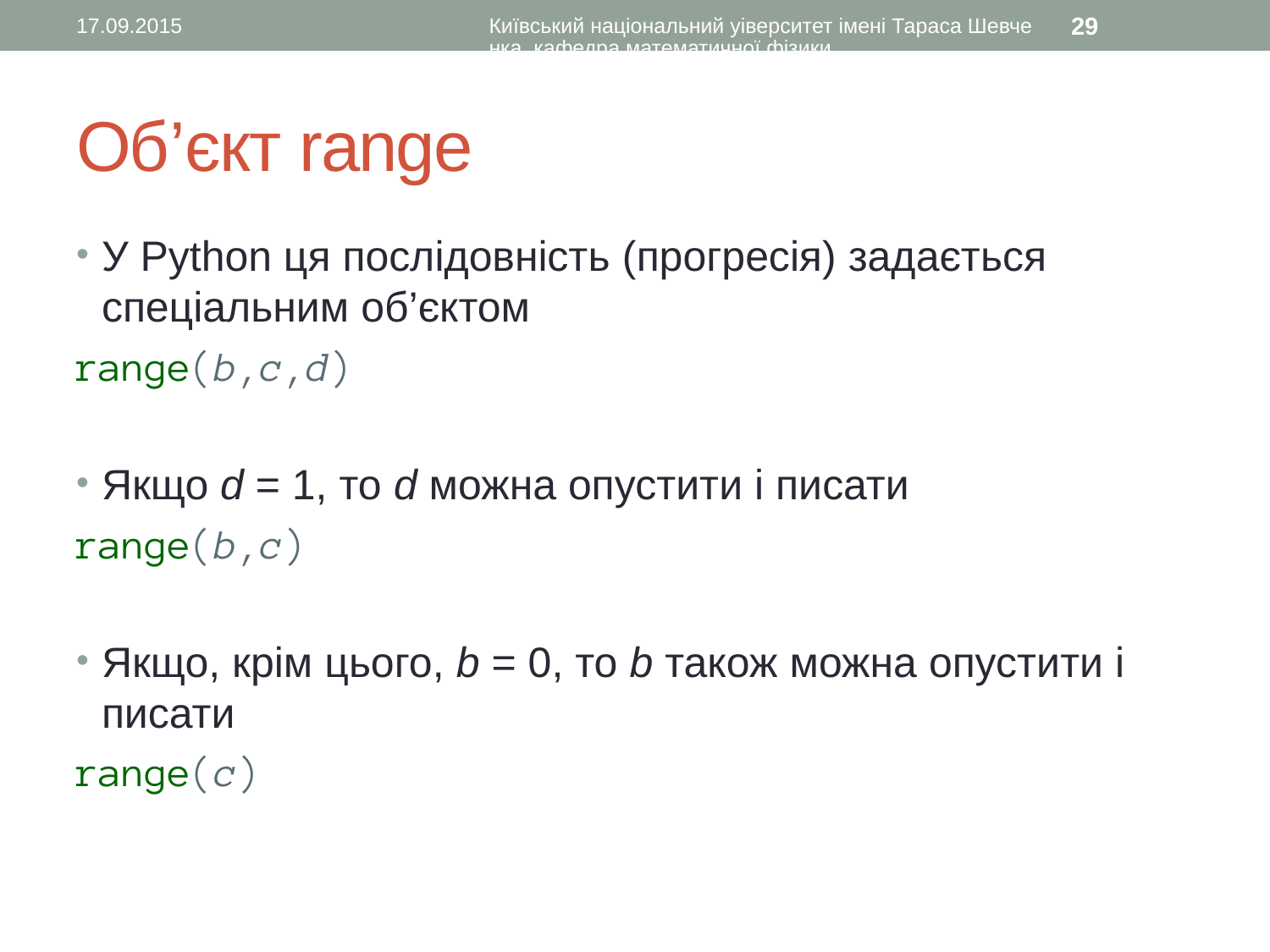

17.09.2015
Київський національний уіверситет імені Тараса Шевченка, кафедра математичної фізики
29
# Об’єкт range
У Python ця послідовність (прогресія) задається спеціальним об’єктом
range(b,c,d)

Якщо d = 1, то d можна опустити і писати
range(b,c)

Якщо, крім цього, b = 0, то b також можна опустити і писати
range(c)